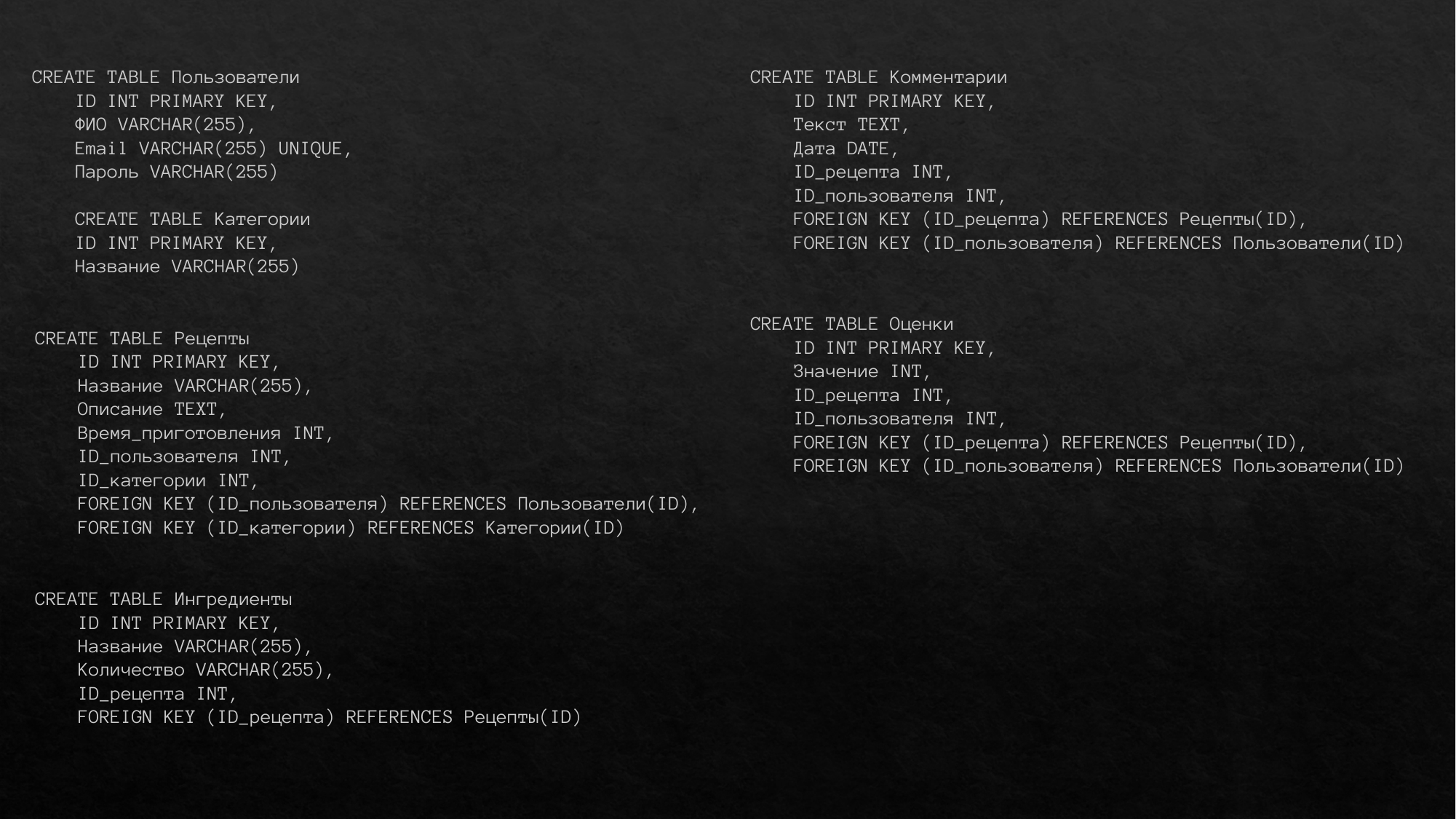

CREATE TABLE Комментарии
    ID INT PRIMARY KEY,
    Текст TEXT,
    Дата DATE,
    ID_рецепта INT,
    ID_пользователя INT,
    FOREIGN KEY (ID_рецепта) REFERENCES Рецепты(ID),
    FOREIGN KEY (ID_пользователя) REFERENCES Пользователи(ID)
CREATE TABLE Пользователи
    ID INT PRIMARY KEY,
    ФИО VARCHAR(255),
    Email VARCHAR(255) UNIQUE,
    Пароль VARCHAR(255)
    CREATE TABLE Категории
    ID INT PRIMARY KEY,
    Название VARCHAR(255)
CREATE TABLE Оценки
    ID INT PRIMARY KEY,
    Значение INT,
    ID_рецепта INT,
    ID_пользователя INT,
    FOREIGN KEY (ID_рецепта) REFERENCES Рецепты(ID),
    FOREIGN KEY (ID_пользователя) REFERENCES Пользователи(ID)
CREATE TABLE Рецепты
    ID INT PRIMARY KEY,
    Название VARCHAR(255),
    Описание TEXT,
    Время_приготовления INT,
    ID_пользователя INT,
    ID_категории INT,
    FOREIGN KEY (ID_пользователя) REFERENCES Пользователи(ID),
    FOREIGN KEY (ID_категории) REFERENCES Категории(ID)
CREATE TABLE Ингредиенты
    ID INT PRIMARY KEY,
    Название VARCHAR(255),
    Количество VARCHAR(255),
    ID_рецепта INT,
    FOREIGN KEY (ID_рецепта) REFERENCES Рецепты(ID)